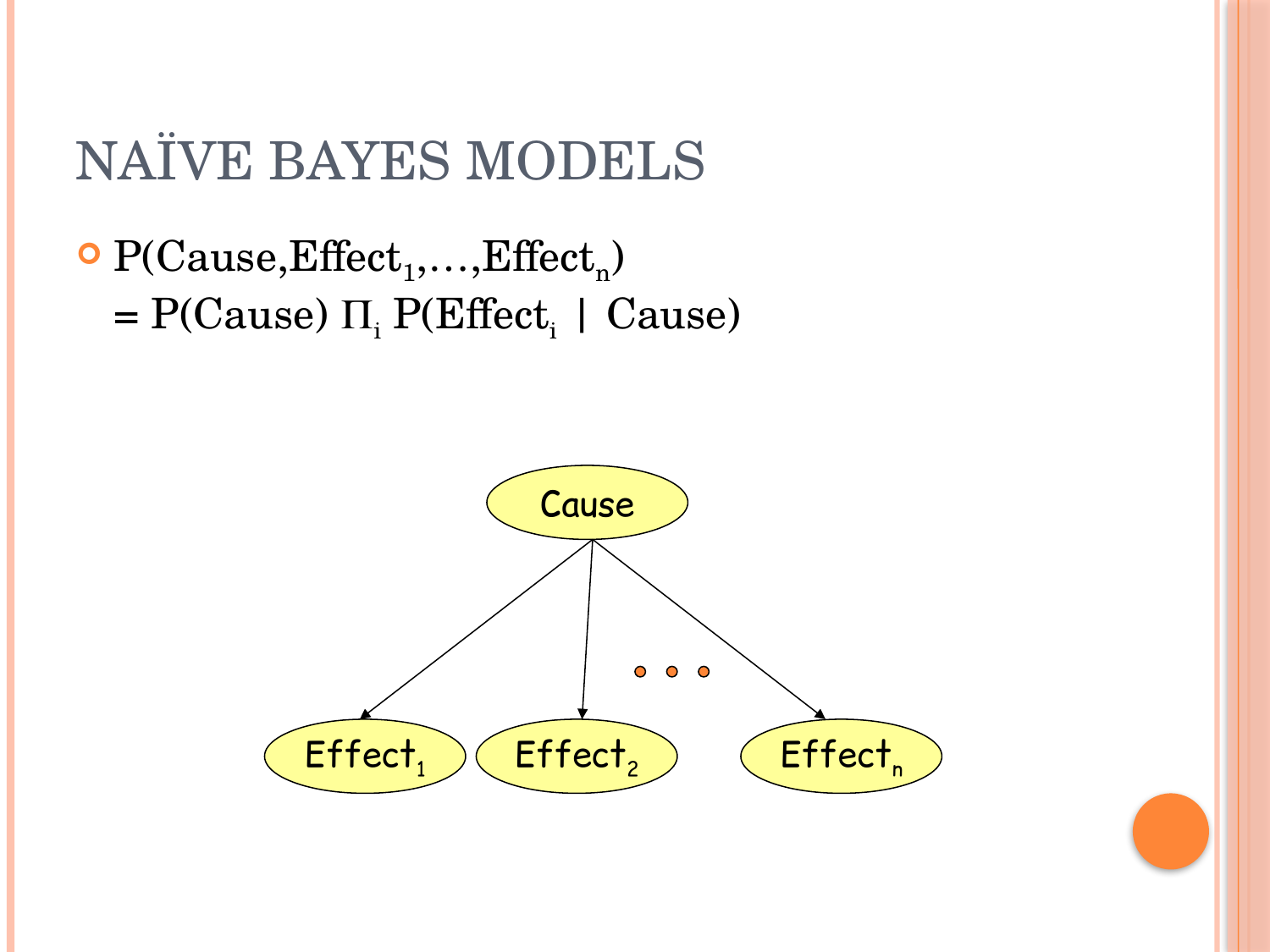

# Naïve Bayes Models
P(Cause,Effect1,…,Effectn)
= P(Cause) Πi P(Effecti | Cause)
Cause

Effect1
Effect2
Effectn